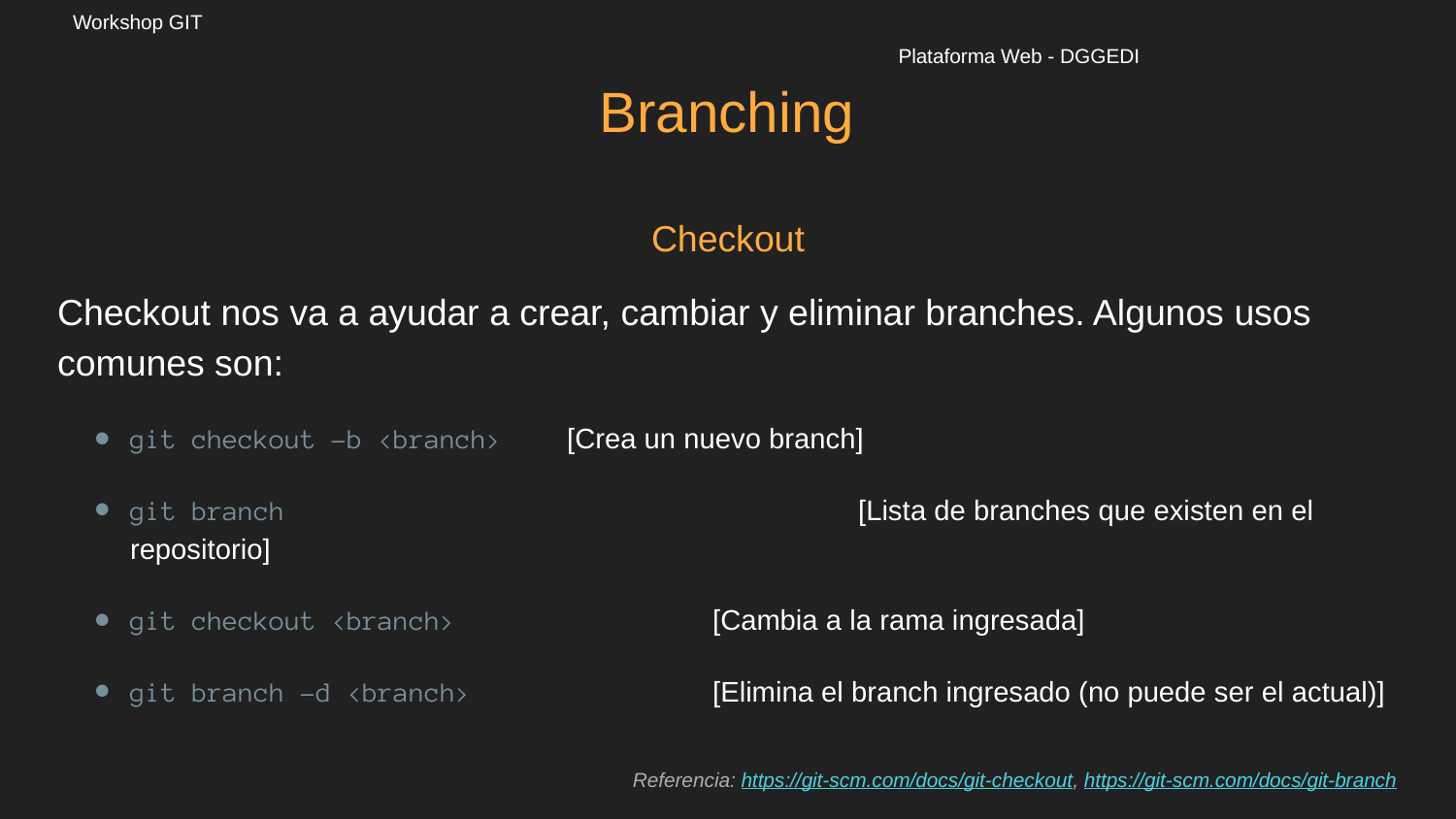

Workshop GIT													Plataforma Web - DGGEDI
Branching
Checkout
Checkout nos va a ayudar a crear, cambiar y eliminar branches. Algunos usos comunes son:
git checkout -b <branch> 	[Crea un nuevo branch]
git branch 				[Lista de branches que existen en el repositorio]
git checkout <branch> 		[Cambia a la rama ingresada]
git branch -d <branch> 		[Elimina el branch ingresado (no puede ser el actual)]
Referencia: https://git-scm.com/docs/git-checkout, https://git-scm.com/docs/git-branch